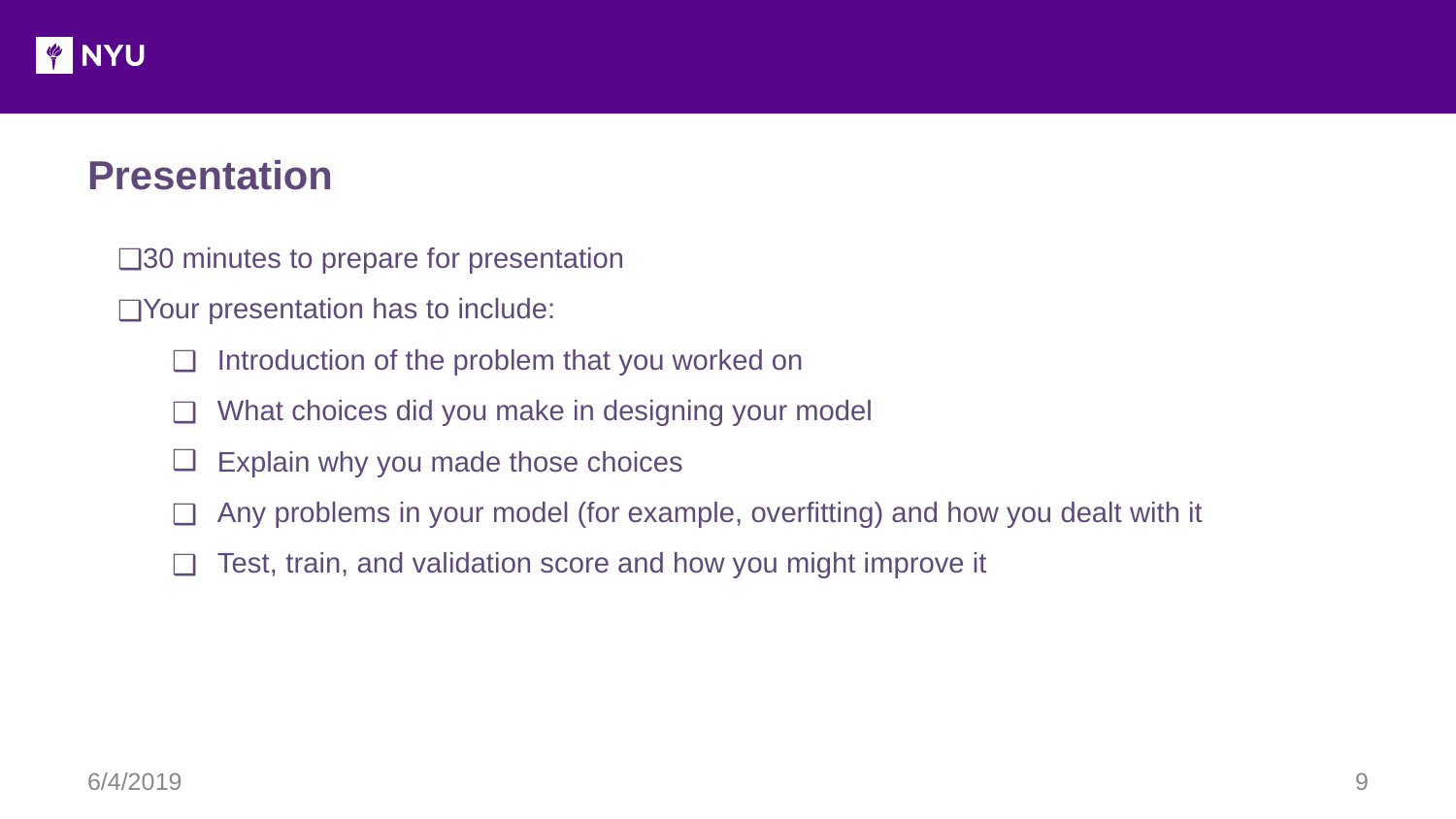

Presentation
30 minutes to prepare for presentation
Your presentation has to include:
Introduction of the problem that you worked on
What choices did you make in designing your model
Explain why you made those choices
Any problems in your model (for example, overfitting) and how you dealt with it
Test, train, and validation score and how you might improve it
6/4/2019
9